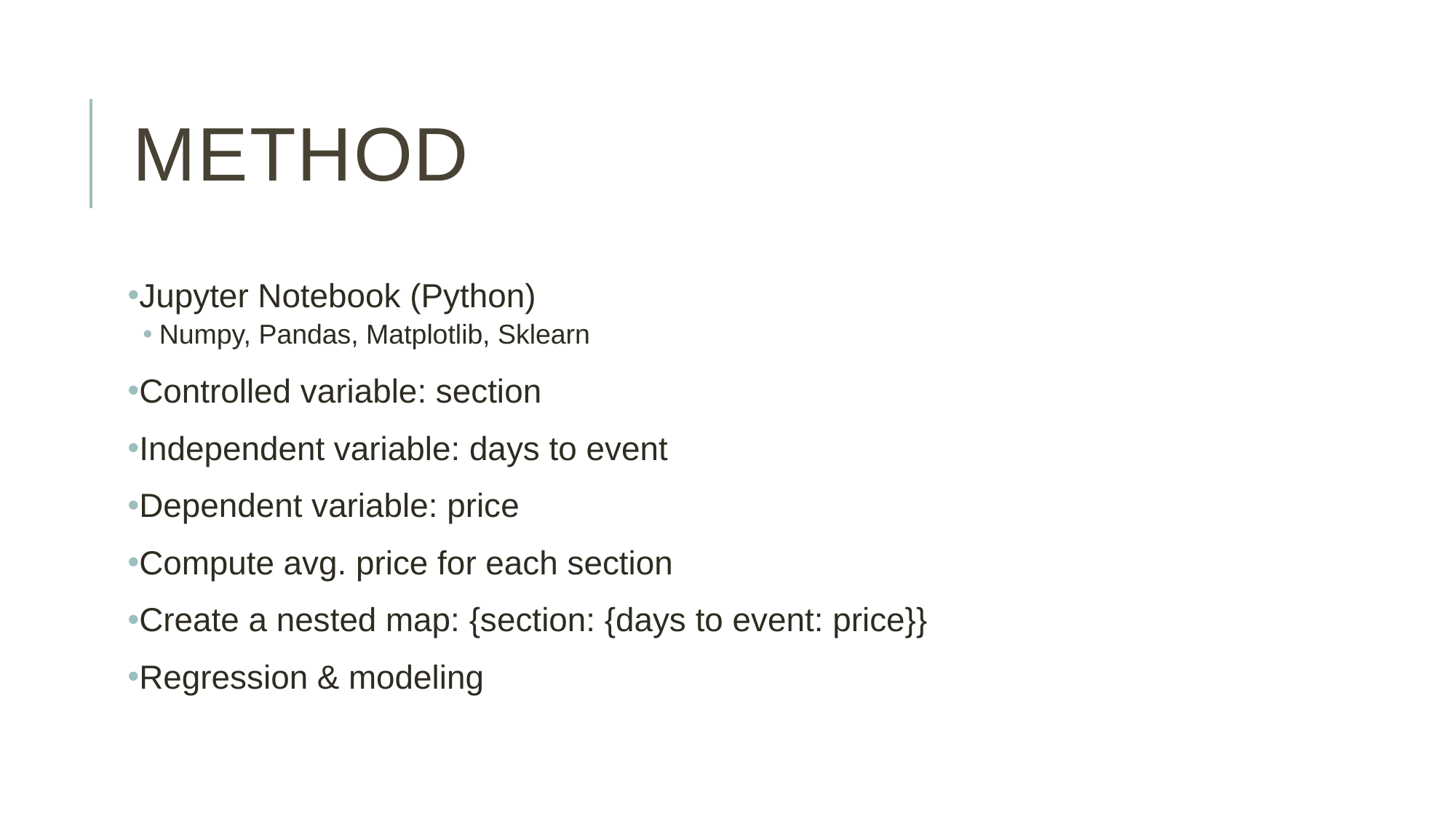

# method
Jupyter Notebook (Python)
Numpy, Pandas, Matplotlib, Sklearn
Controlled variable: section
Independent variable: days to event
Dependent variable: price
Compute avg. price for each section
Create a nested map: {section: {days to event: price}}
Regression & modeling